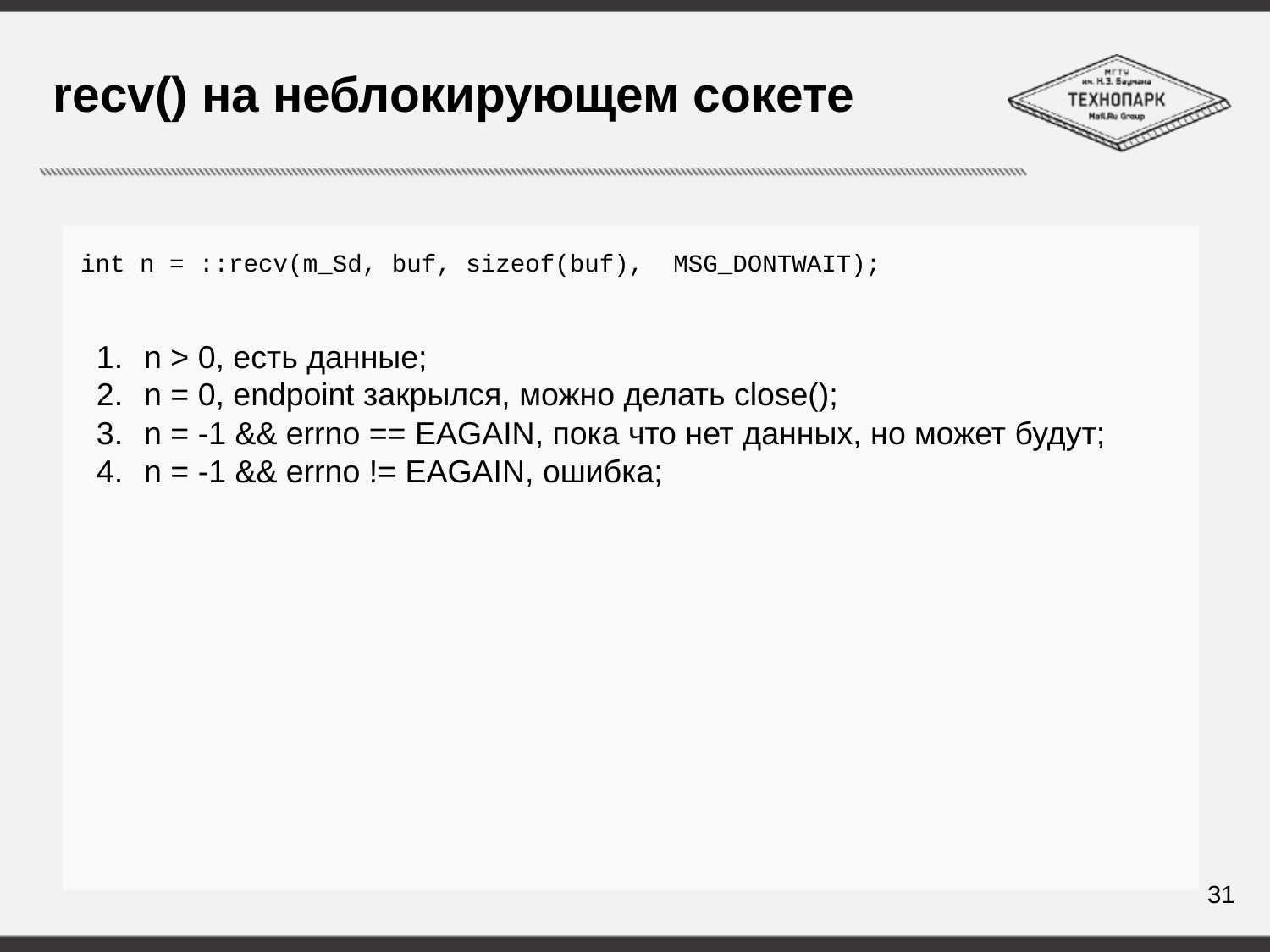

# recv() на неблокирующем сокете
int n = ::recv(m_Sd, buf, sizeof(buf),  MSG_DONTWAIT);

n > 0, есть данные;
n = 0, endpoint закрылся, можно делать close();
n = -1 && errno == EAGAIN, пока что нет данных, но может будут;
n = -1 && errno != EAGAIN, ошибка;

31